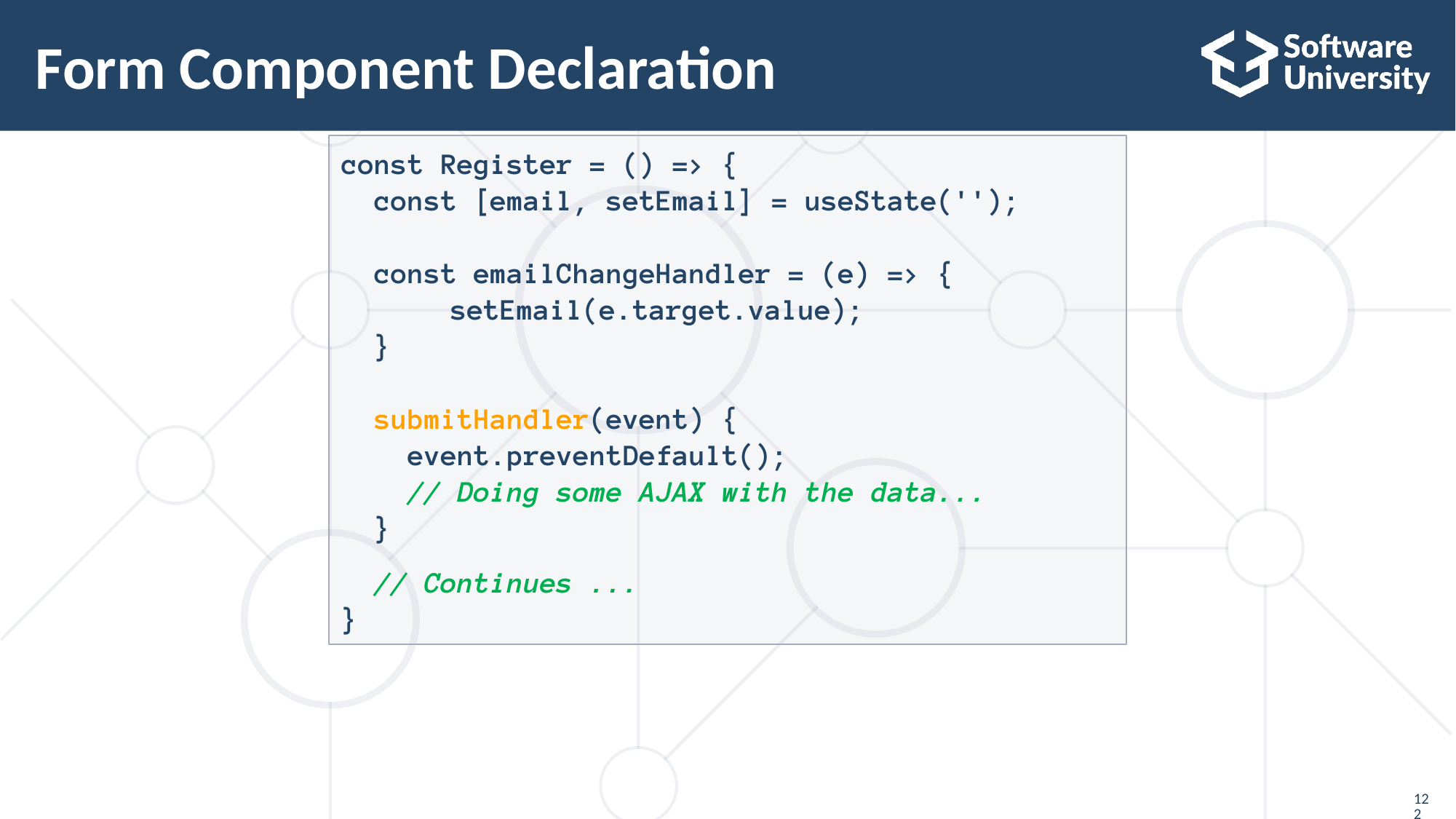

# Form Component Declaration
const Register = () => {
  const [email, setEmail] = useState('');

  const emailChangeHandler = (e) => {
	setEmail(e.target.value);
  }

  submitHandler(event) {
    event.preventDefault();
    // Doing some AJAX with the data...
  }
  // Continues ...
}
122